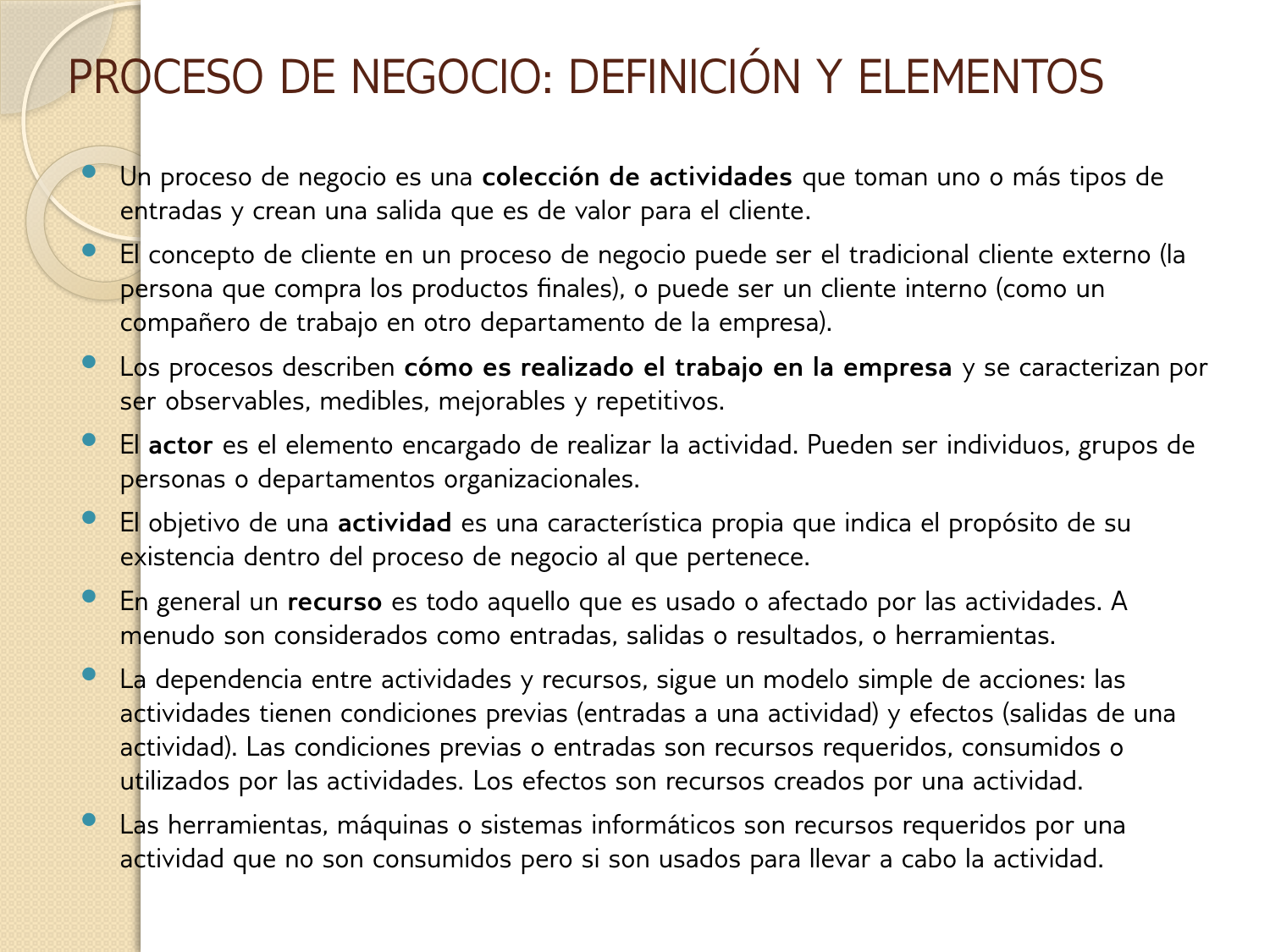

# PROCESO DE NEGOCIO: DEFINICIÓN Y ELEMENTOS
Un proceso de negocio es una colección de actividades que toman uno o más tipos de entradas y crean una salida que es de valor para el cliente.
El concepto de cliente en un proceso de negocio puede ser el tradicional cliente externo (la persona que compra los productos finales), o puede ser un cliente interno (como un compañero de trabajo en otro departamento de la empresa).
Los procesos describen cómo es realizado el trabajo en la empresa y se caracterizan por ser observables, medibles, mejorables y repetitivos.
El actor es el elemento encargado de realizar la actividad. Pueden ser individuos, grupos de personas o departamentos organizacionales.
El objetivo de una actividad es una característica propia que indica el propósito de su existencia dentro del proceso de negocio al que pertenece.
En general un recurso es todo aquello que es usado o afectado por las actividades. A menudo son considerados como entradas, salidas o resultados, o herramientas.
La dependencia entre actividades y recursos, sigue un modelo simple de acciones: las actividades tienen condiciones previas (entradas a una actividad) y efectos (salidas de una actividad). Las condiciones previas o entradas son recursos requeridos, consumidos o utilizados por las actividades. Los efectos son recursos creados por una actividad.
Las herramientas, máquinas o sistemas informáticos son recursos requeridos por una actividad que no son consumidos pero si son usados para llevar a cabo la actividad.